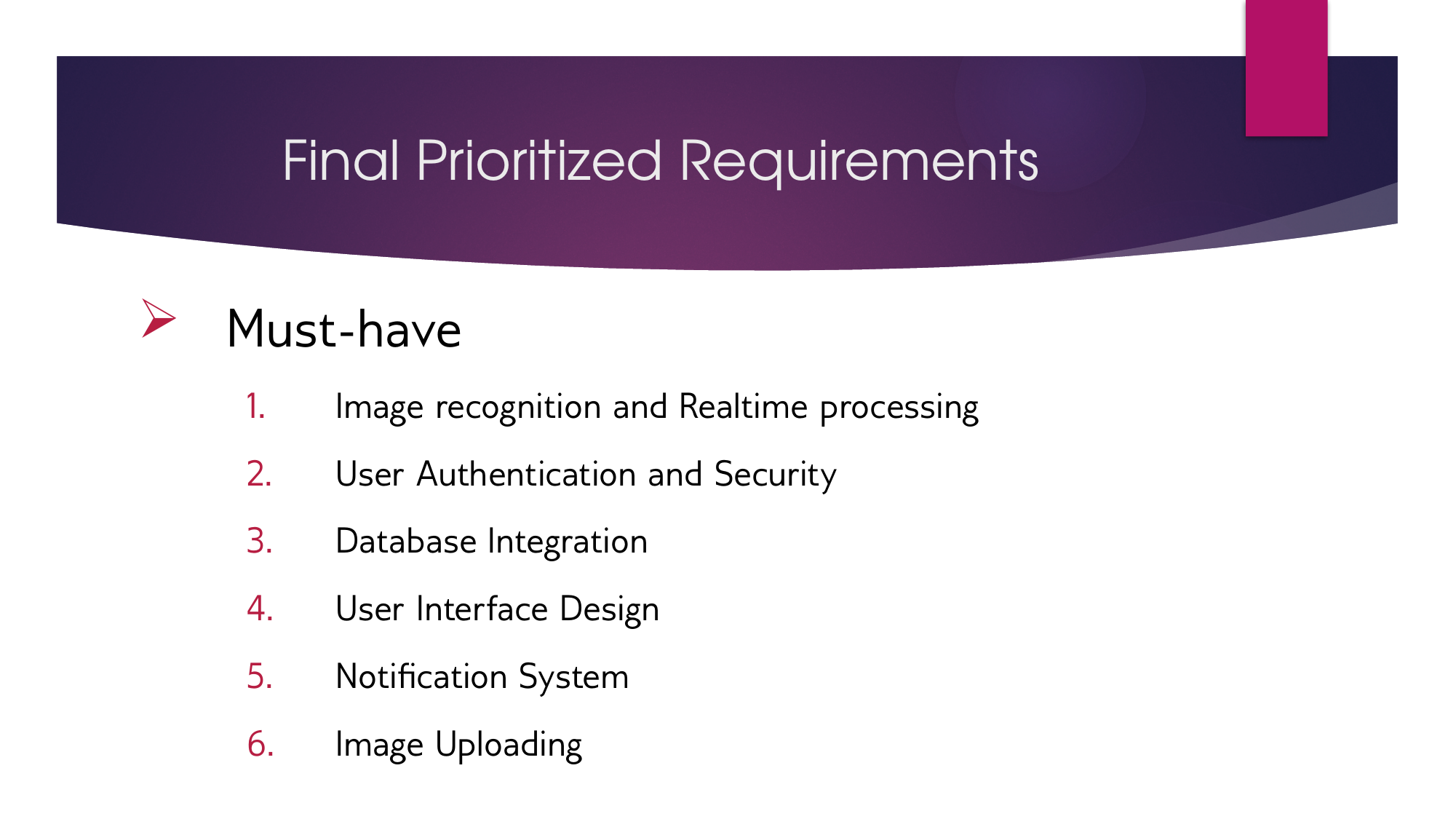

# Final Prioritized Requirements
Must-have
Image recognition and Realtime processing
User Authentication and Security
Database Integration
User Interface Design
Notification System
Image Uploading